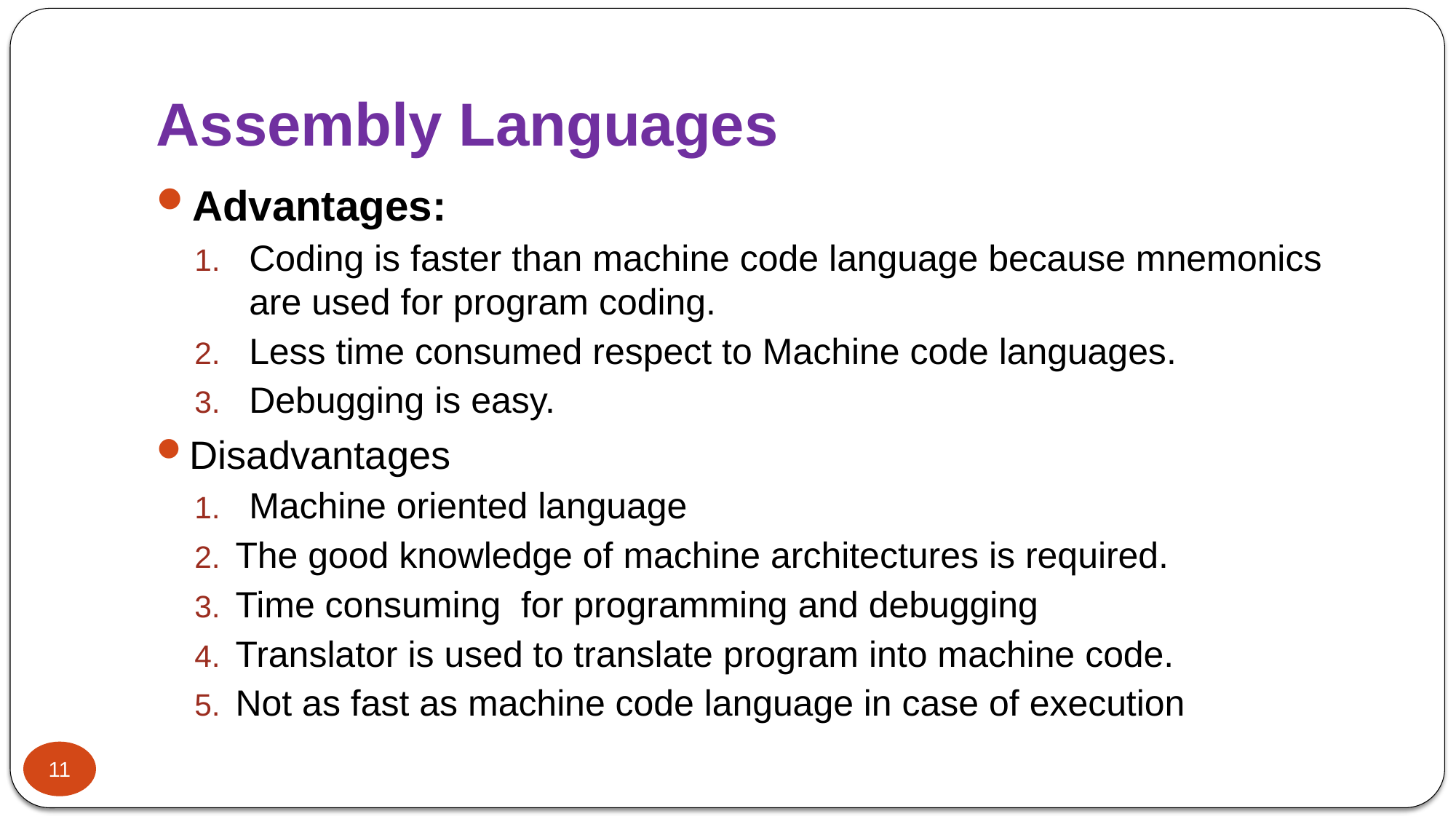

# Assembly Languages
Advantages:
Coding is faster than machine code language because mnemonics are used for program coding.
Less time consumed respect to Machine code languages.
Debugging is easy.
Disadvantages
Machine oriented language
The good knowledge of machine architectures is required.
Time consuming  for programming and debugging
Translator is used to translate program into machine code.
Not as fast as machine code language in case of execution

11